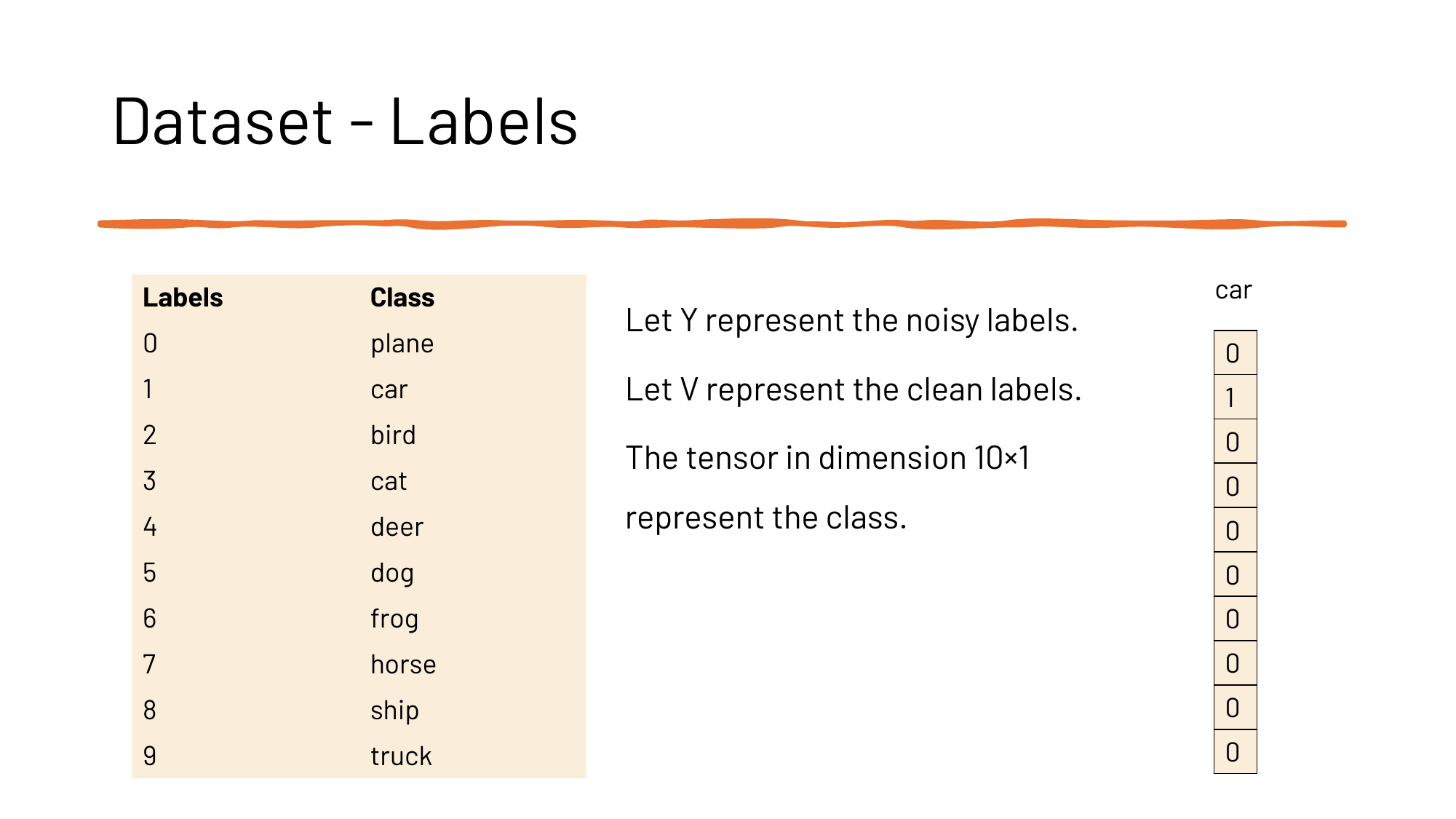

# Dataset - Labels

car
Let Y represent the noisy labels.
Let V represent the clean labels.
The tensor in dimension 10×1 represent the class.
| Labels | Class |
| --- | --- |
| 0 | plane |
| 1 | car |
| 2 | bird |
| 3 | cat |
| 4 | deer |
| 5 | dog |
| 6 | frog |
| 7 | horse |
| 8 | ship |
| 9 | truck |
| 0 |
| --- |
| 1 |
| 0 |
| 0 |
| 0 |
| 0 |
| 0 |
| 0 |
| 0 |
| 0 |